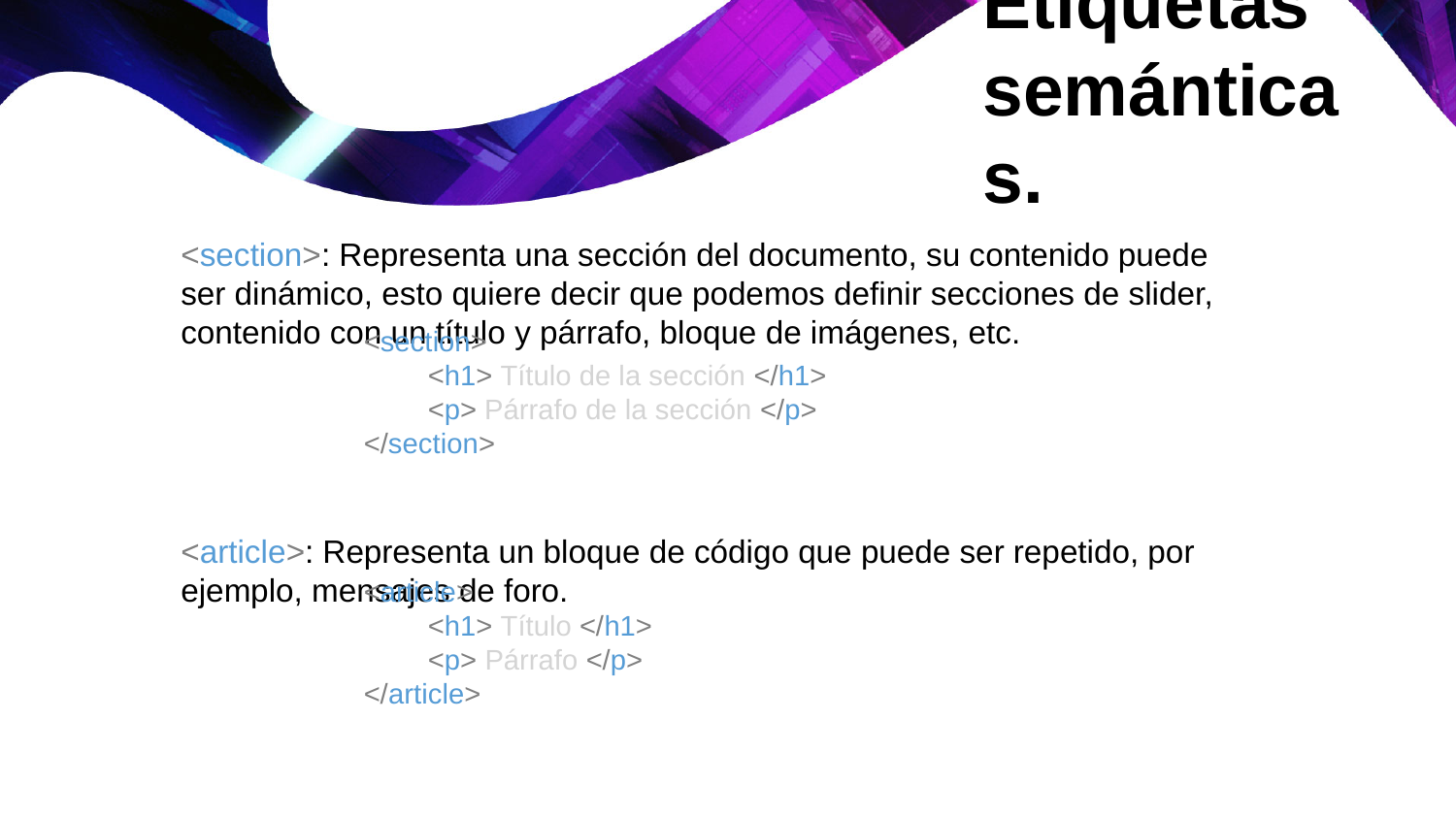

# Etiquetas semánticas.
<section>: Representa una sección del documento, su contenido puede ser dinámico, esto quiere decir que podemos definir secciones de slider, contenido con un título y párrafo, bloque de imágenes, etc.

<article>: Representa un bloque de código que puede ser repetido, por ejemplo, mensajes de foro.

<section>
        <h1> Título de la sección </h1>
        <p> Párrafo de la sección </p>
</section>

<article>
        <h1> Título </h1>
        <p> Párrafo </p>
</article>